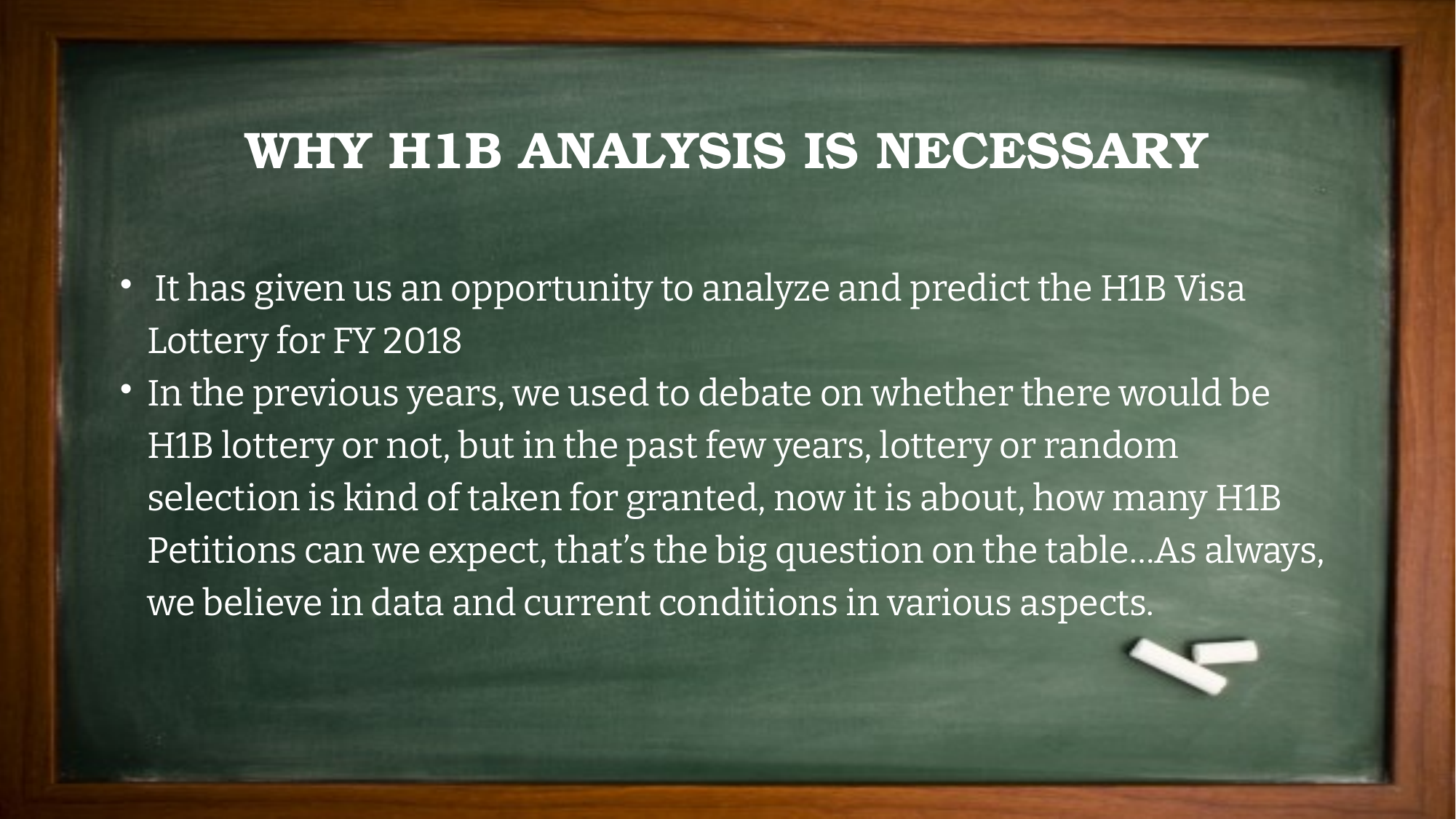

Why H1B Analysis is Necessary
 It has given us an opportunity to analyze and predict the H1B Visa Lottery for FY 2018
In the previous years, we used to debate on whether there would be H1B lottery or not, but in the past few years, lottery or random selection is kind of taken for granted, now it is about, how many H1B Petitions can we expect, that’s the big question on the table…As always, we believe in data and current conditions in various aspects.